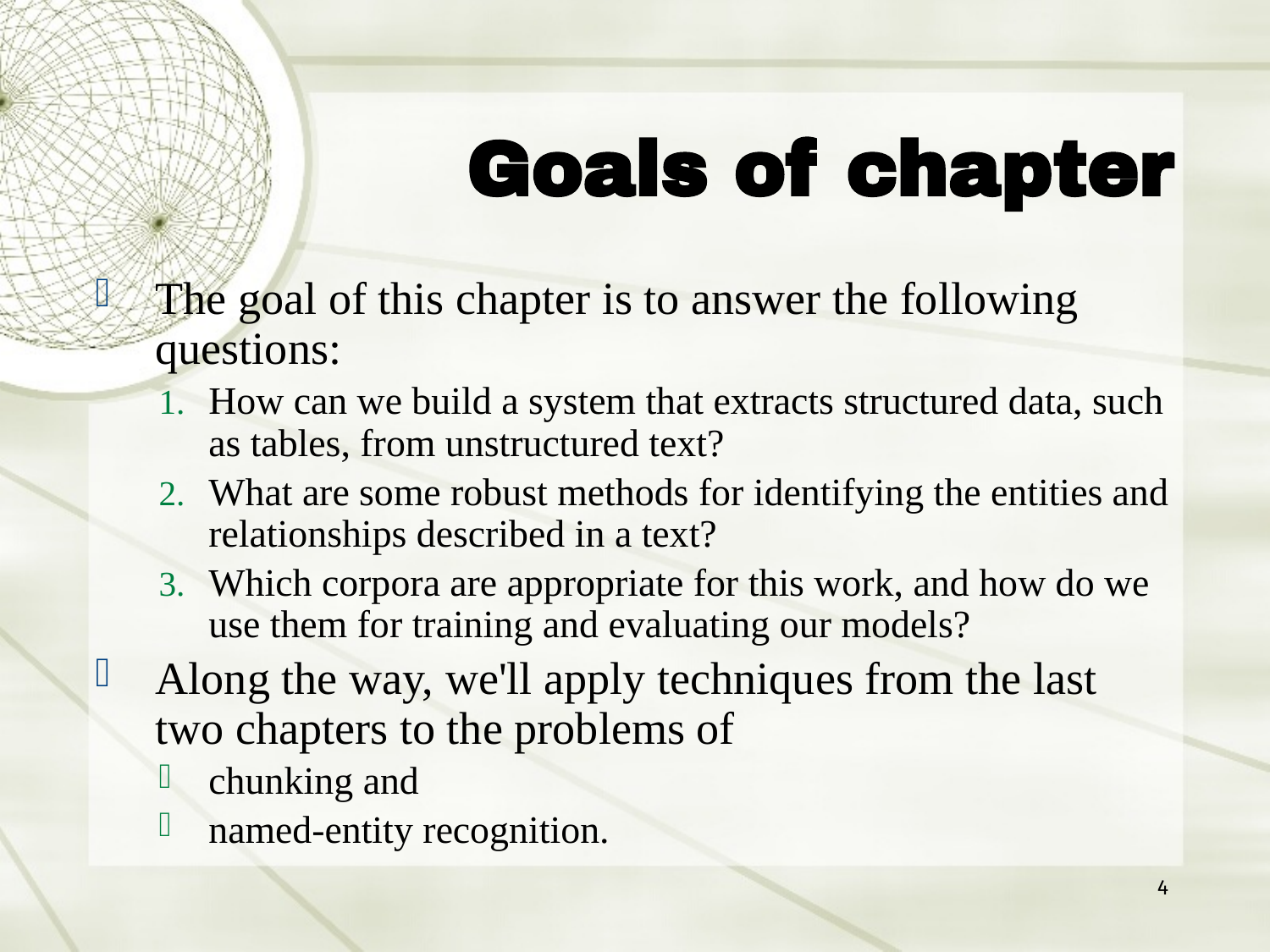

Goals of chapter
The goal of this chapter is to answer the following questions:
How can we build a system that extracts structured data, such as tables, from unstructured text?
What are some robust methods for identifying the entities and relationships described in a text?
Which corpora are appropriate for this work, and how do we use them for training and evaluating our models?
Along the way, we'll apply techniques from the last two chapters to the problems of
chunking and
named-entity recognition.
4